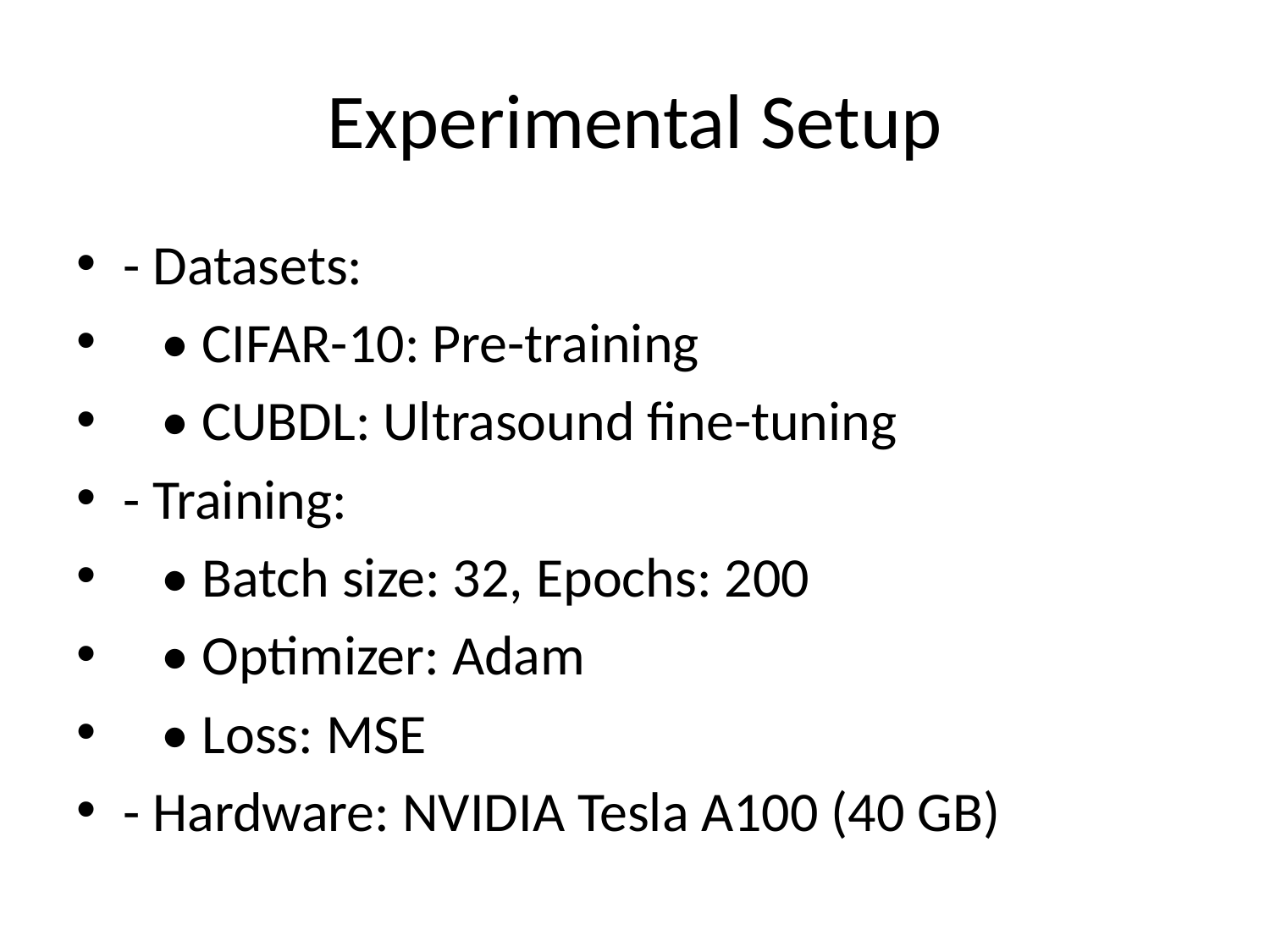

# Experimental Setup
- Datasets:
   • CIFAR-10: Pre-training
   • CUBDL: Ultrasound fine-tuning
- Training:
   • Batch size: 32, Epochs: 200
   • Optimizer: Adam
   • Loss: MSE
- Hardware: NVIDIA Tesla A100 (40 GB)